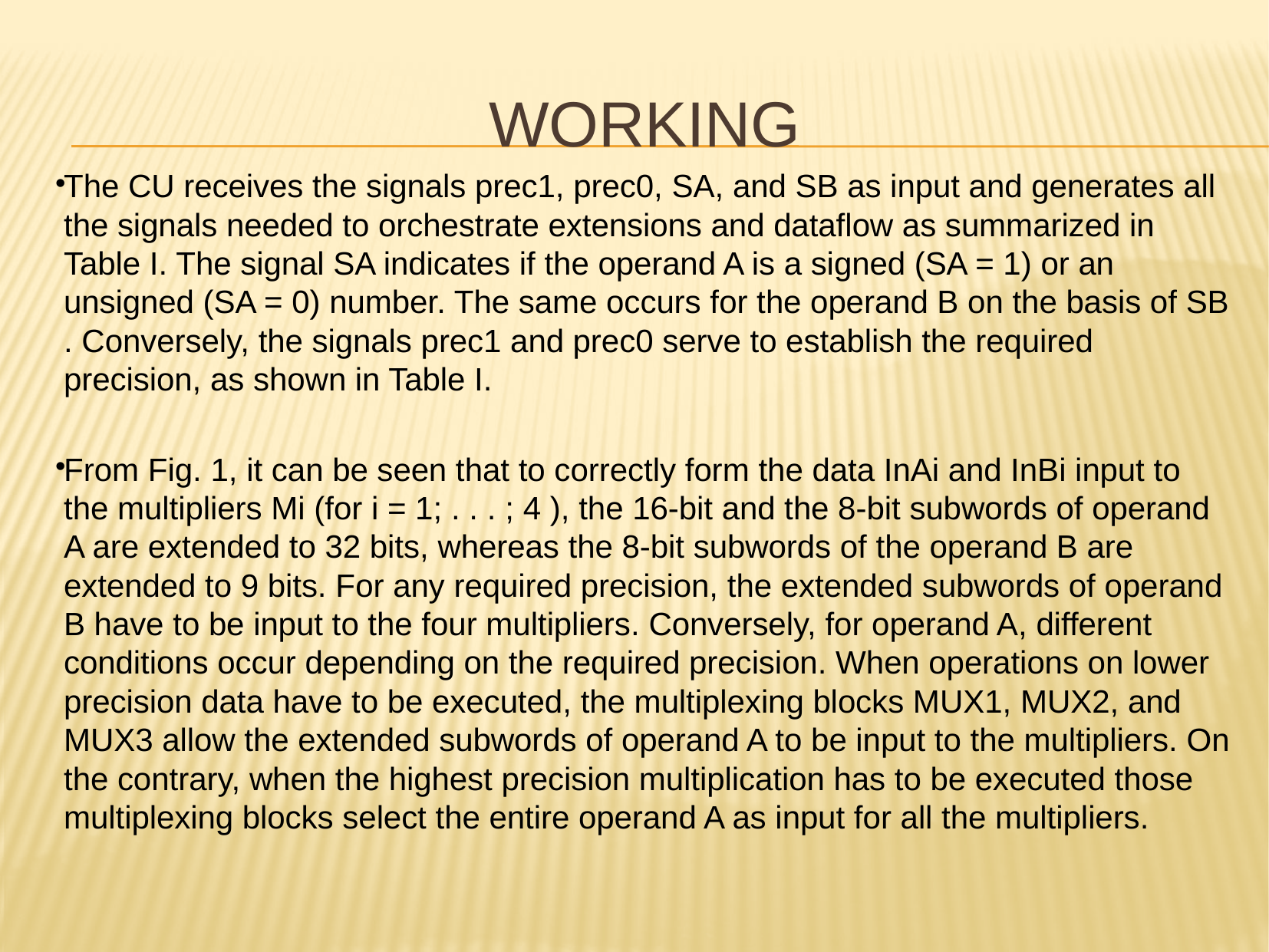

Working
The CU receives the signals prec1, prec0, SA, and SB as input and generates all the signals needed to orchestrate extensions and dataflow as summarized in Table I. The signal SA indicates if the operand A is a signed (SA = 1) or an unsigned (SA = 0) number. The same occurs for the operand B on the basis of SB . Conversely, the signals prec1 and prec0 serve to establish the required precision, as shown in Table I.

From Fig. 1, it can be seen that to correctly form the data InAi and InBi input to the multipliers Mi (for i = 1; . . . ; 4 ), the 16-bit and the 8-bit subwords of operand A are extended to 32 bits, whereas the 8-bit subwords of the operand B are extended to 9 bits. For any required precision, the extended subwords of operand B have to be input to the four multipliers. Conversely, for operand A, different conditions occur depending on the required precision. When operations on lower precision data have to be executed, the multiplexing blocks MUX1, MUX2, and MUX3 allow the extended subwords of operand A to be input to the multipliers. On the contrary, when the highest precision multiplication has to be executed those multiplexing blocks select the entire operand A as input for all the multipliers.